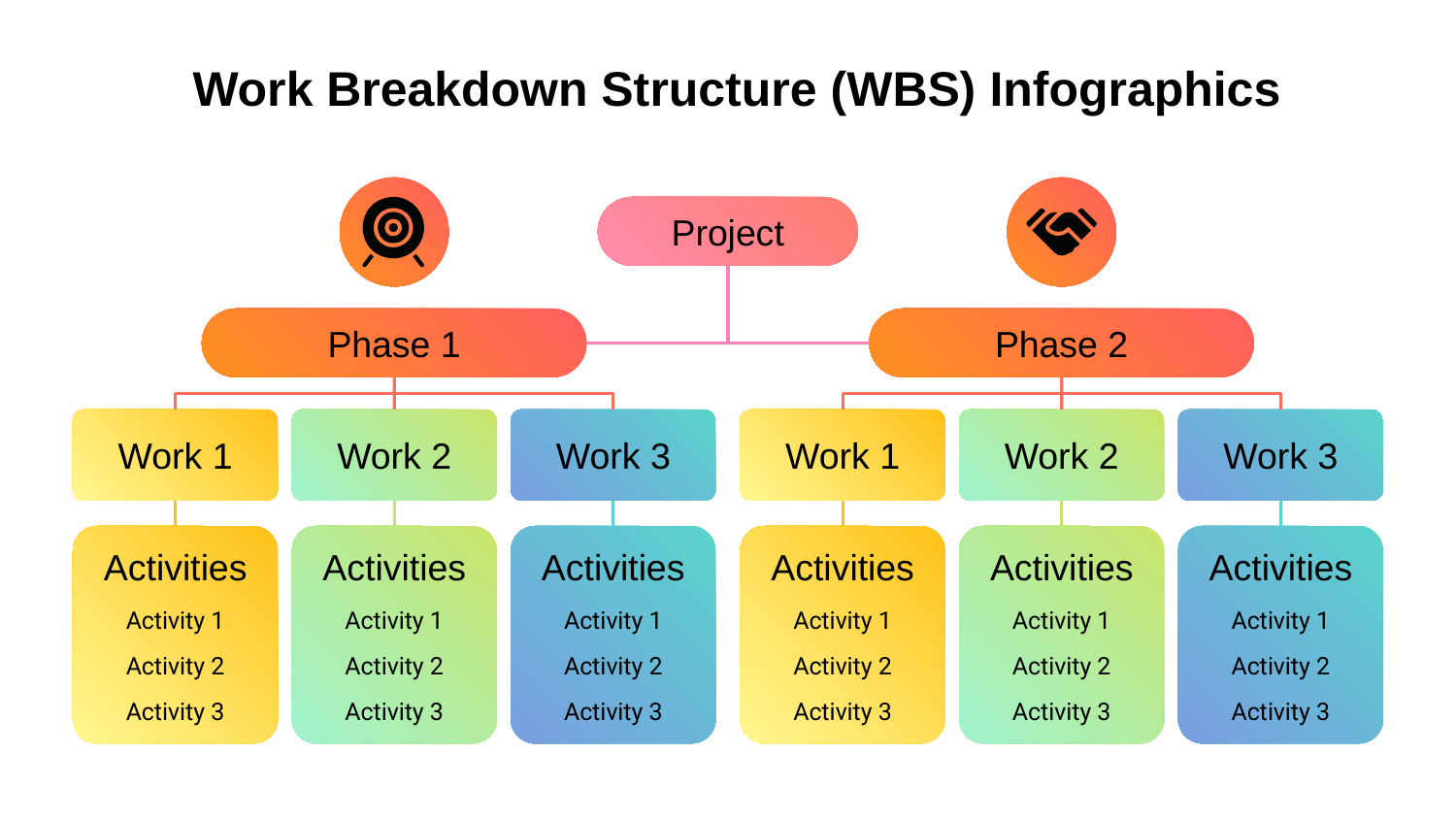

# Work Breakdown Structure (WBS) Infographics

Project

Phase 1
Phase 2
Work 1
Work 2
Work 3
Work 1
Work 2
Work 3

Activities
Activity 1
Activity 2
Activity 3
Activities
Activity 1
Activity 2
Activity 3
Activities
Activity 1
Activity 2
Activity 3
Activities
Activity 1
Activity 2
Activity 3
Activities
Activity 1
Activity 2
Activity 3
Activities
Activity 1
Activity 2
Activity 3